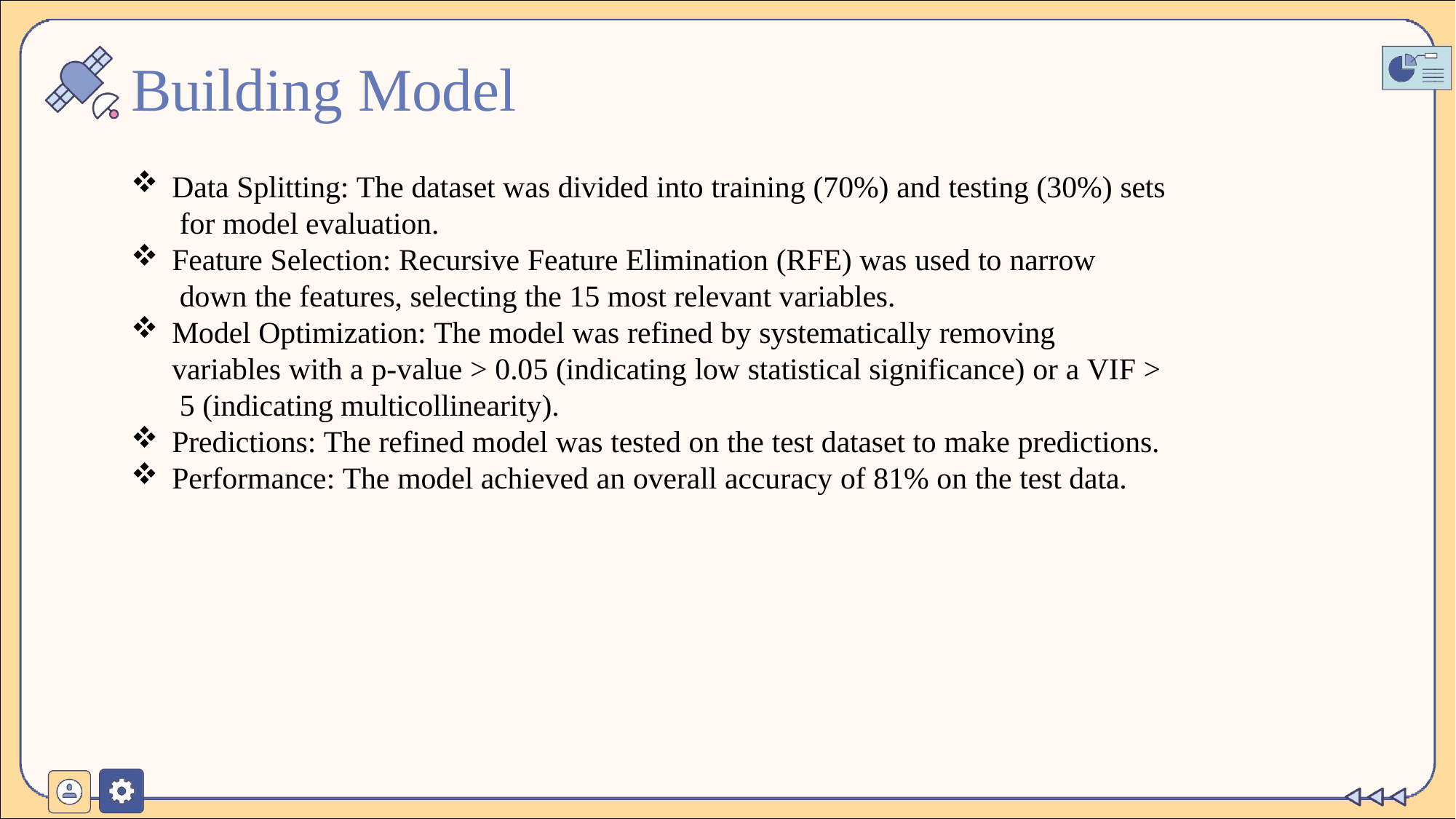

# Building Model
Data Splitting: The dataset was divided into training (70%) and testing (30%) sets  for model evaluation.
Feature Selection: Recursive Feature Elimination (RFE) was used to narrow  down the features, selecting the 15 most relevant variables.
Model Optimization: The model was refined by systematically removing  variables with a p-value > 0.05 (indicating low statistical significance) or a VIF >  5 (indicating multicollinearity).
Predictions: The refined model was tested on the test dataset to make predictions.
Performance: The model achieved an overall accuracy of 81% on the test data.